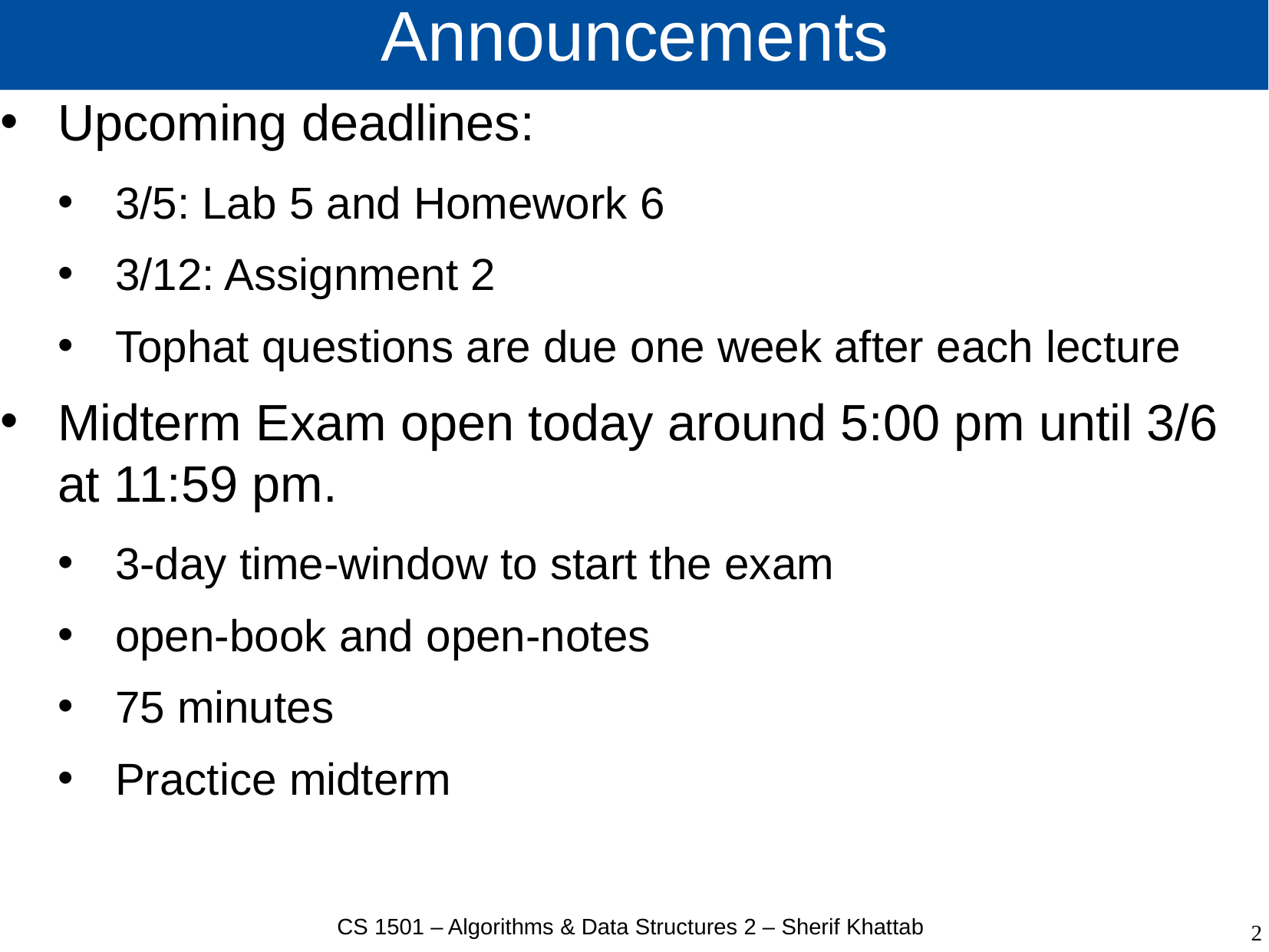

# Announcements
Upcoming deadlines:
3/5: Lab 5 and Homework 6
3/12: Assignment 2
Tophat questions are due one week after each lecture
Midterm Exam open today around 5:00 pm until 3/6 at 11:59 pm.
3-day time-window to start the exam
open-book and open-notes
75 minutes
Practice midterm

CS 1501 – Algorithms & Data Structures 2 – Sherif Khattab
2